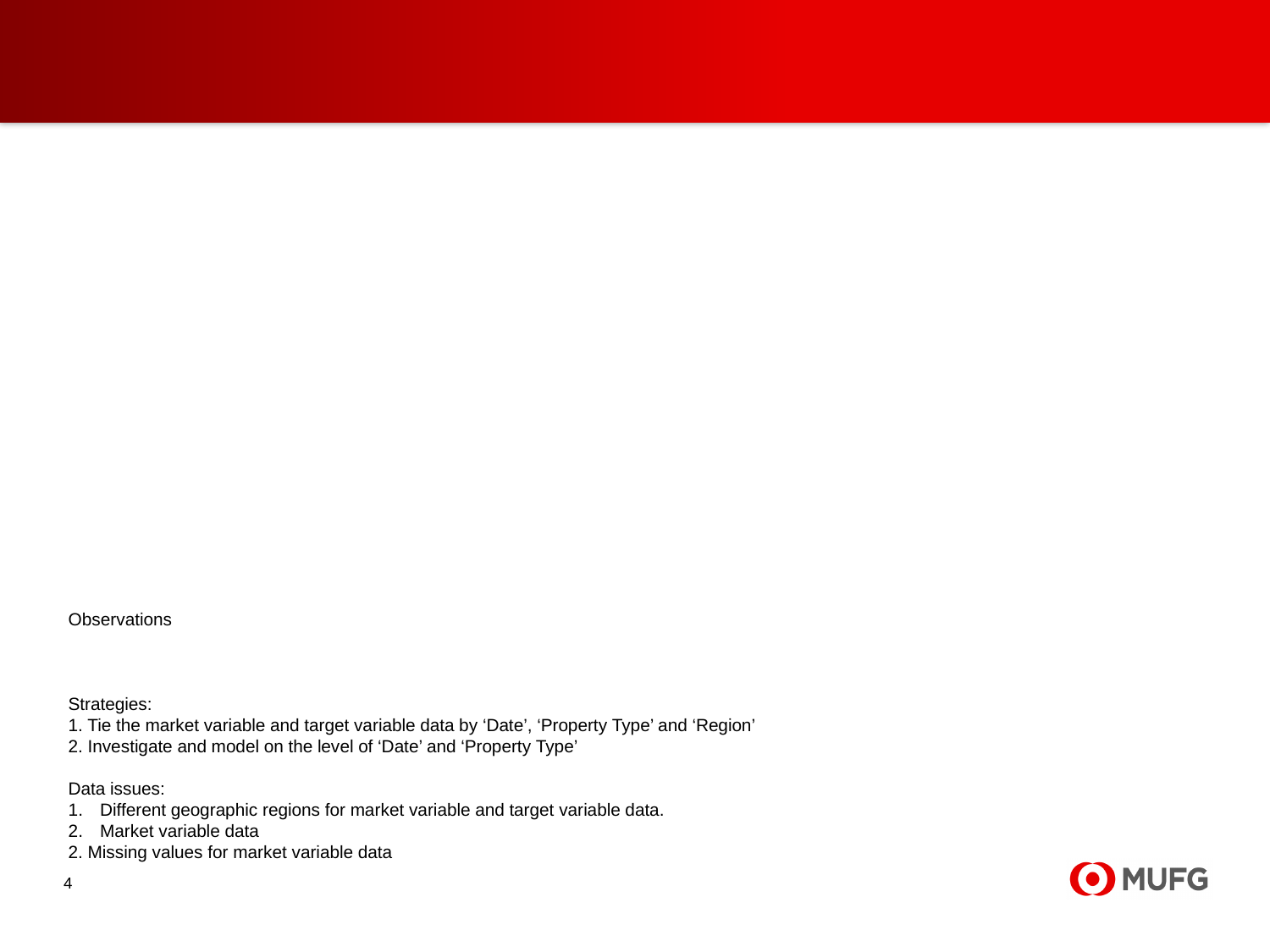

#

Observations

Strategies:
1. Tie the market variable and target variable data by ‘Date’, ‘Property Type’ and ‘Region’
2. Investigate and model on the level of ‘Date’ and ‘Property Type’

Data issues:
Different geographic regions for market variable and target variable data.
Market variable data
2. Missing values for market variable data
4